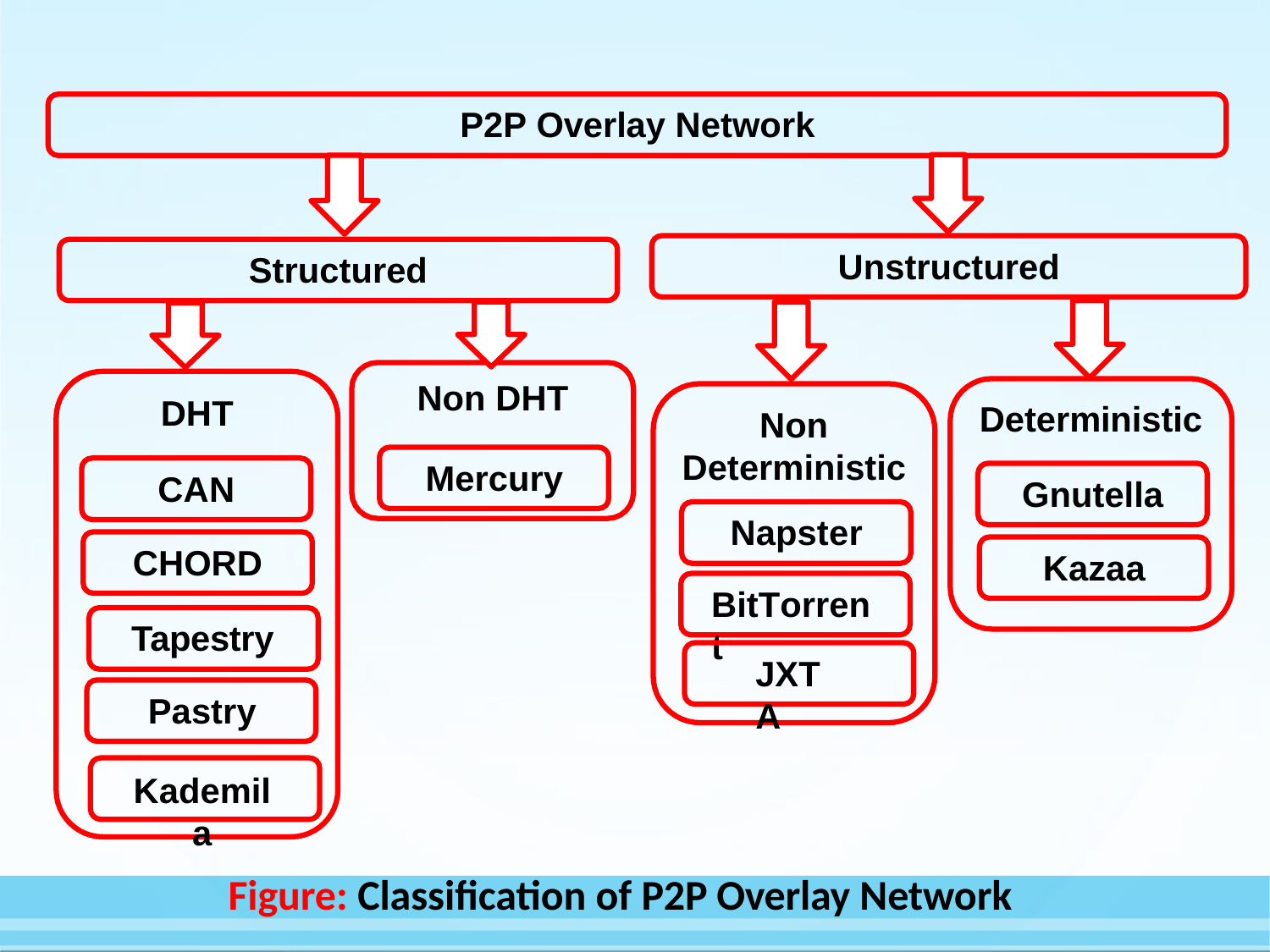

P2P Overlay Network

# Unstructured
Structured

Non DHT

DHT
Deterministic
Non  Deterministic

Mercury

CAN
Gnutella

Napster

CHORD
Kazaa

BitTorrent

Tapestry

JXTA

Pastry

Kademila
Figure: Classification of P2P Overlay Network